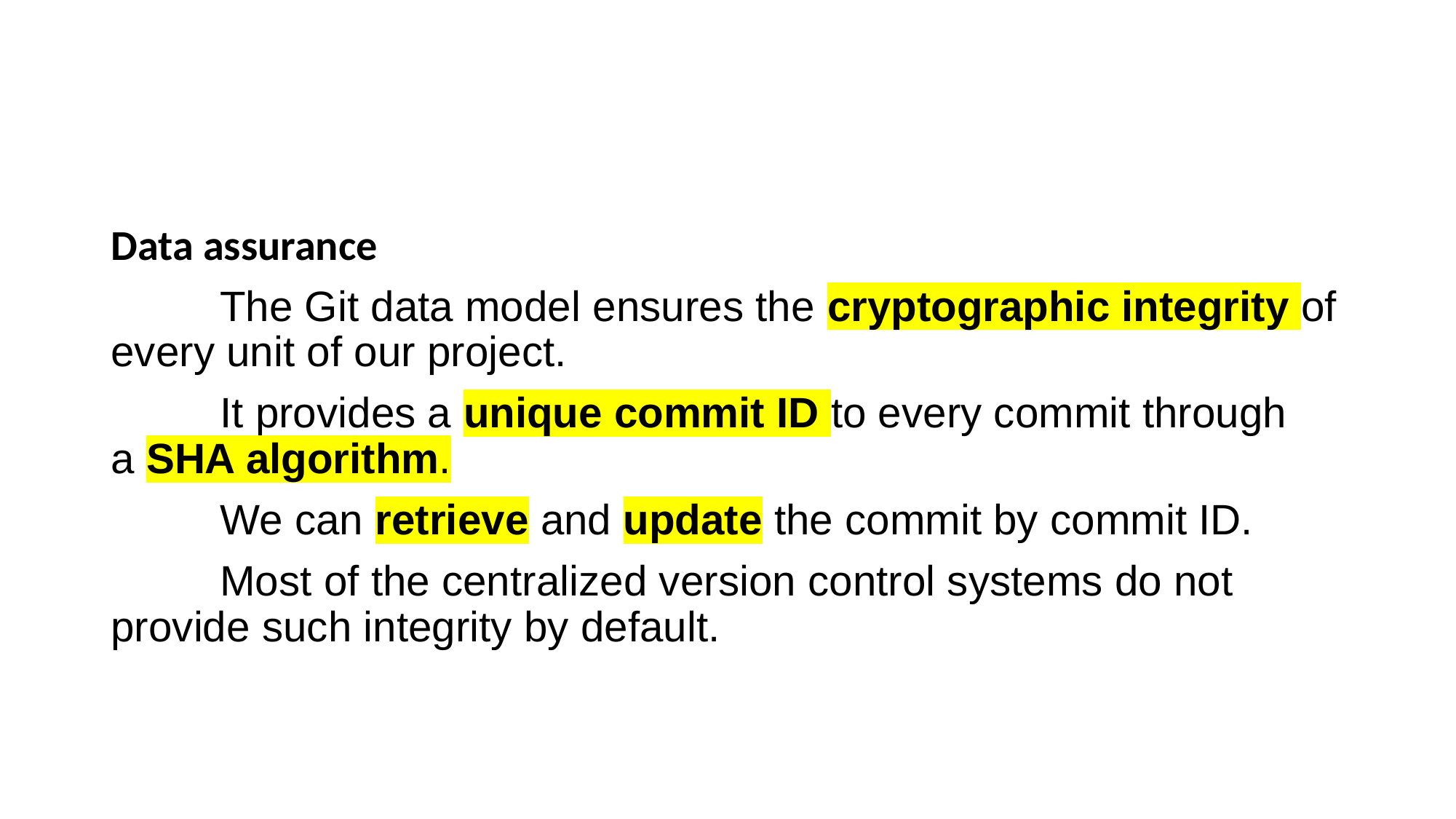

Data assurance
	The Git data model ensures the cryptographic integrity of every unit of our project.
	It provides a unique commit ID to every commit through a SHA algorithm.
 	We can retrieve and update the commit by commit ID.
	Most of the centralized version control systems do not provide such integrity by default.